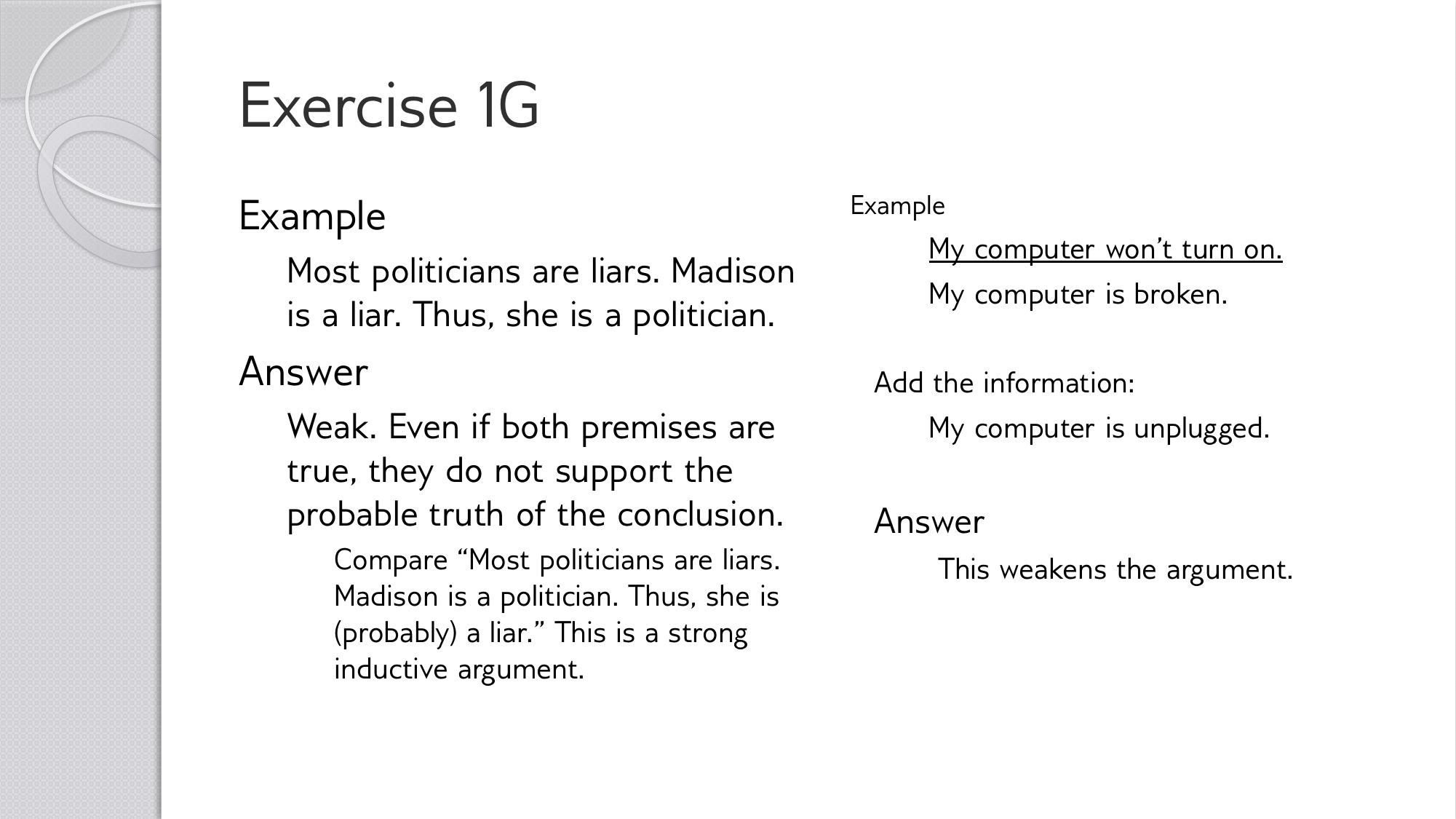

# Exercise 1G
Example
Most politicians are liars. Madison is a liar. Thus, she is a politician.
Answer
Weak. Even if both premises are true, they do not support the probable truth of the conclusion.
Compare “Most politicians are liars. Madison is a politician. Thus, she is (probably) a liar.” This is a strong inductive argument.
Example
      My computer won’t turn on.
      My computer is broken.

Add the information:
      My computer is unplugged.

Answer
       This weakens the argument.